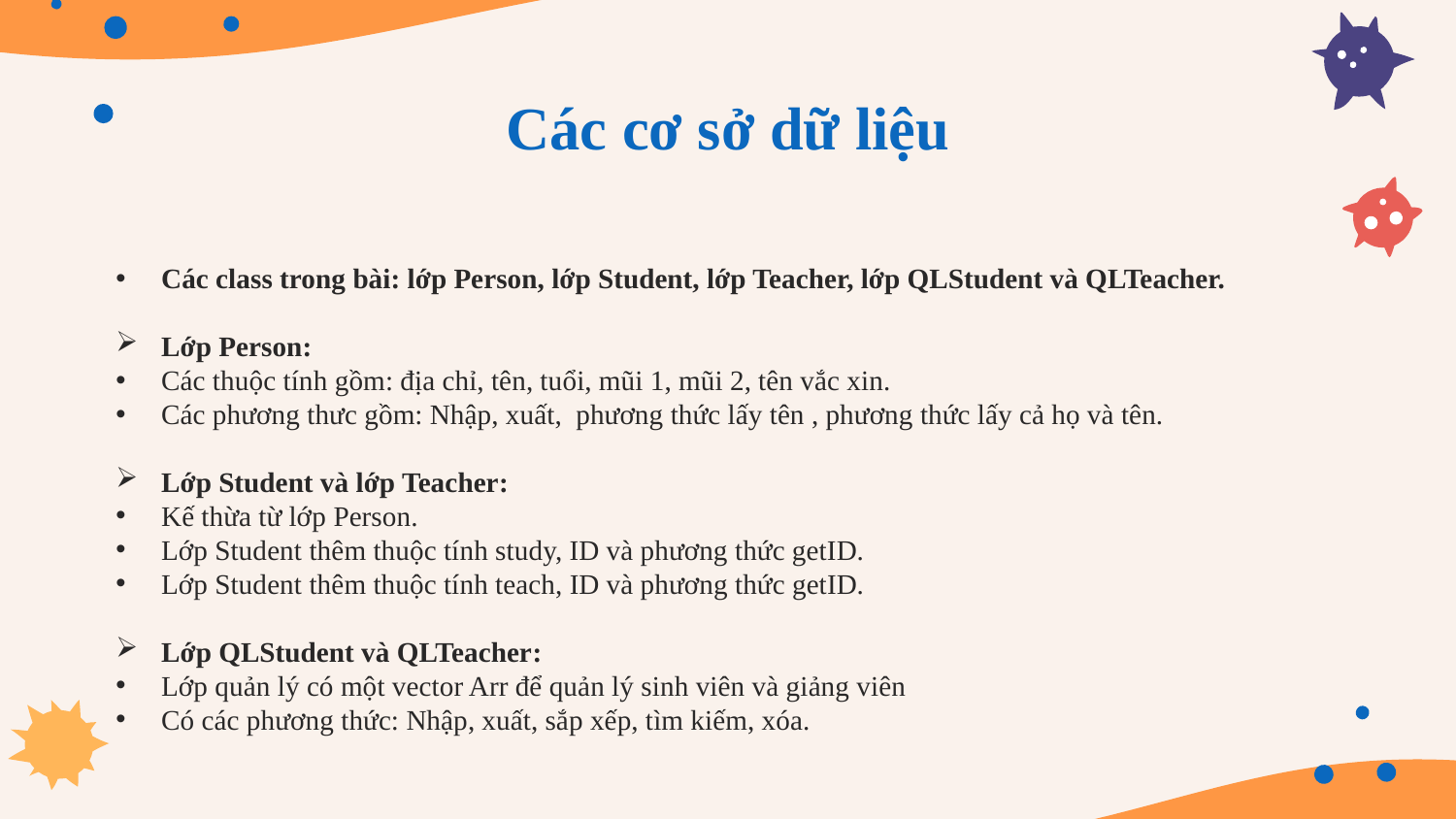

Các cơ sở dữ liệu
Các class trong bài: lớp Person, lớp Student, lớp Teacher, lớp QLStudent và QLTeacher.

Lớp Person:
Các thuộc tính gồm: địa chỉ, tên, tuổi, mũi 1, mũi 2, tên vắc xin.
Các phương thưc gồm: Nhập, xuất,  phương thức lấy tên , phương thức lấy cả họ và tên.

Lớp Student và lớp Teacher:
Kế thừa từ lớp Person.
Lớp Student thêm thuộc tính study, ID và phương thức getID.
Lớp Student thêm thuộc tính teach, ID và phương thức getID.

Lớp QLStudent và QLTeacher:
Lớp quản lý có một vector Arr để quản lý sinh viên và giảng viên
Có các phương thức: Nhập, xuất, sắp xếp, tìm kiếm, xóa.